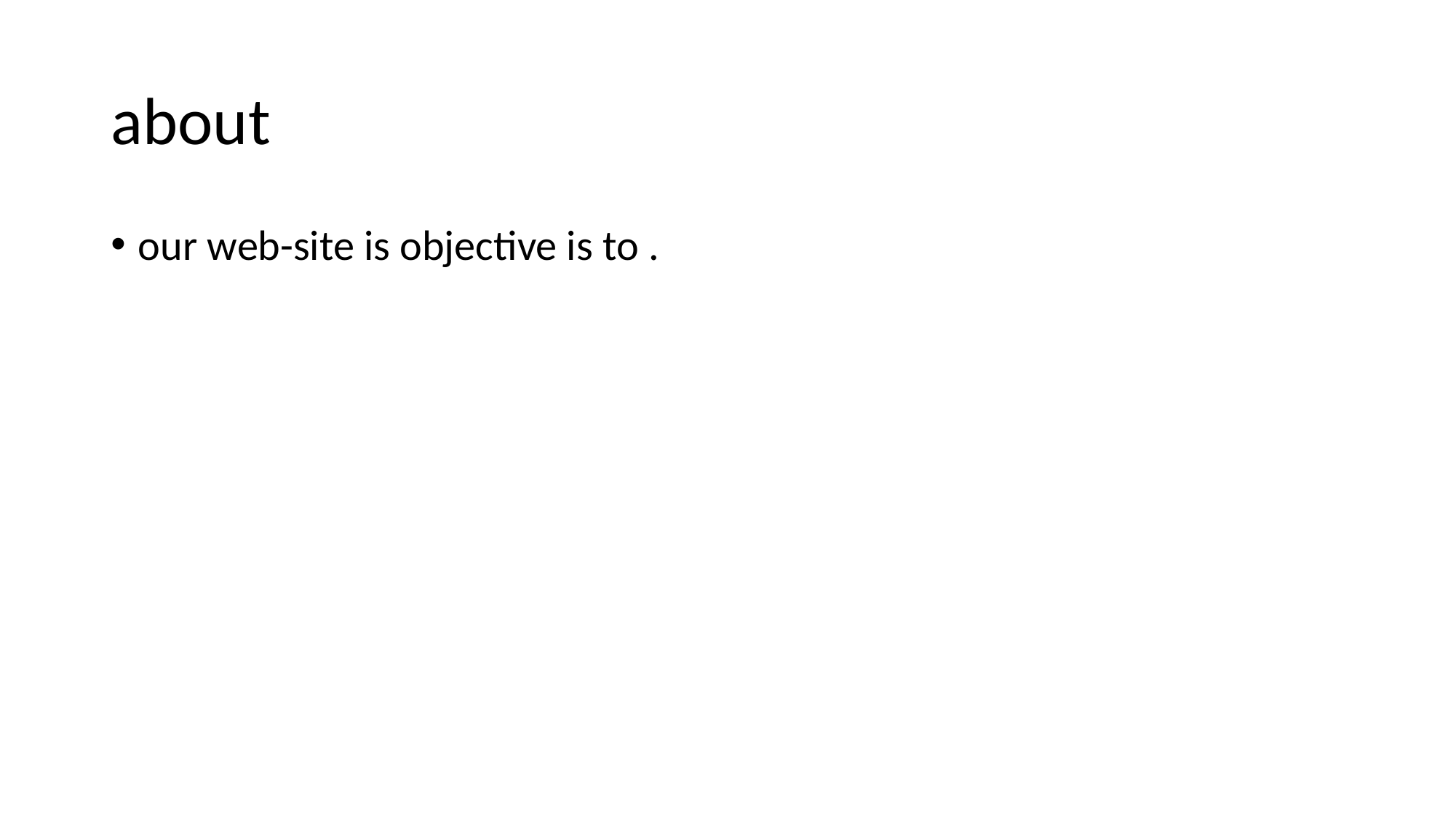

# about
our web-site is objective is to .